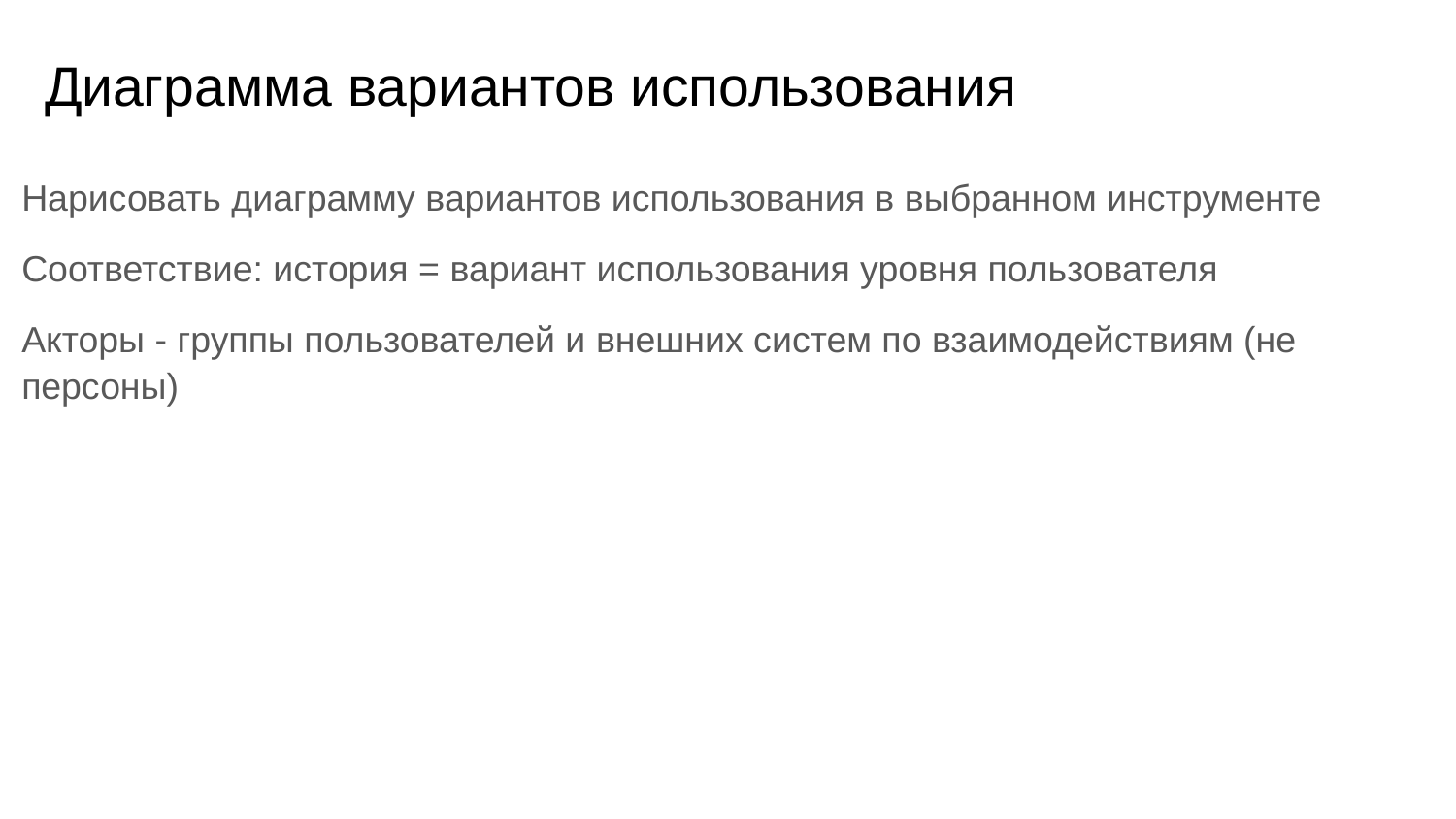

# Диаграмма вариантов использования
Нарисовать диаграмму вариантов использования в выбранном инструменте
Соответствие: история = вариант использования уровня пользователя
Акторы - группы пользователей и внешних систем по взаимодействиям (не персоны)